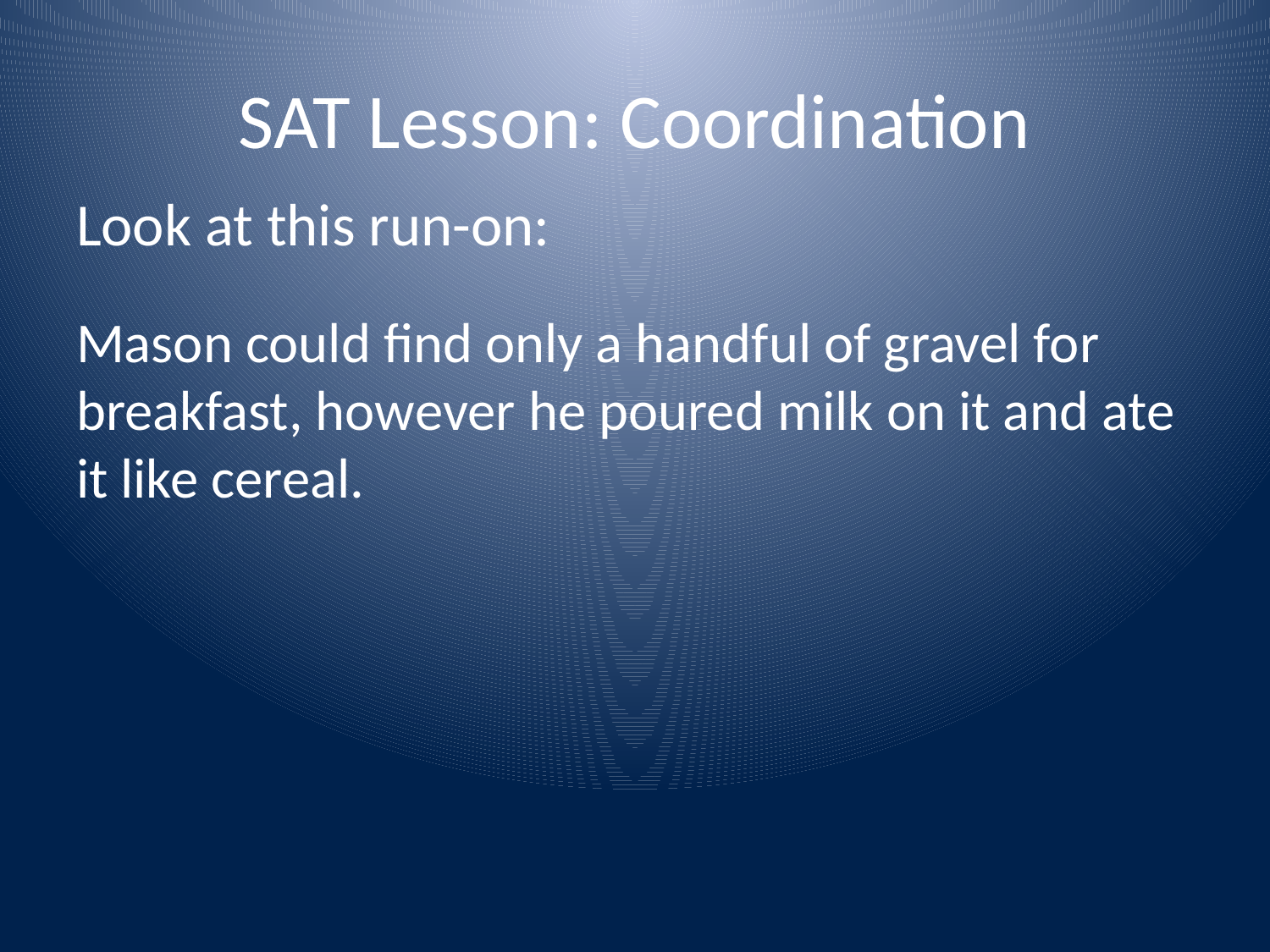

# SAT Lesson: Coordination
Look at this run-on:

Mason could find only a handful of gravel for breakfast, however he poured milk on it and ate it like cereal.